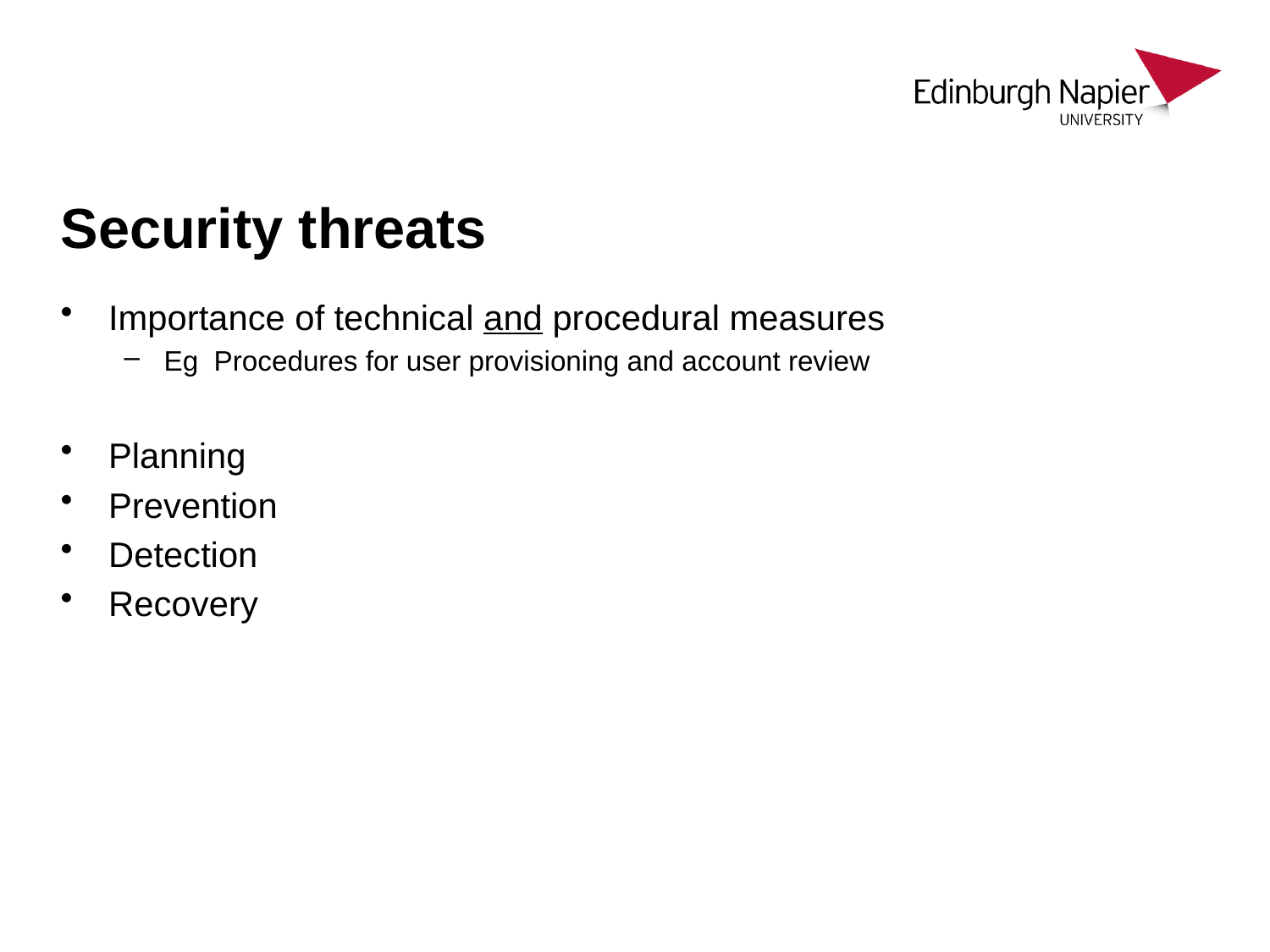

# Security threats
Importance of technical and procedural measures
Eg  Procedures for user provisioning and account review

Planning
Prevention
Detection
Recovery